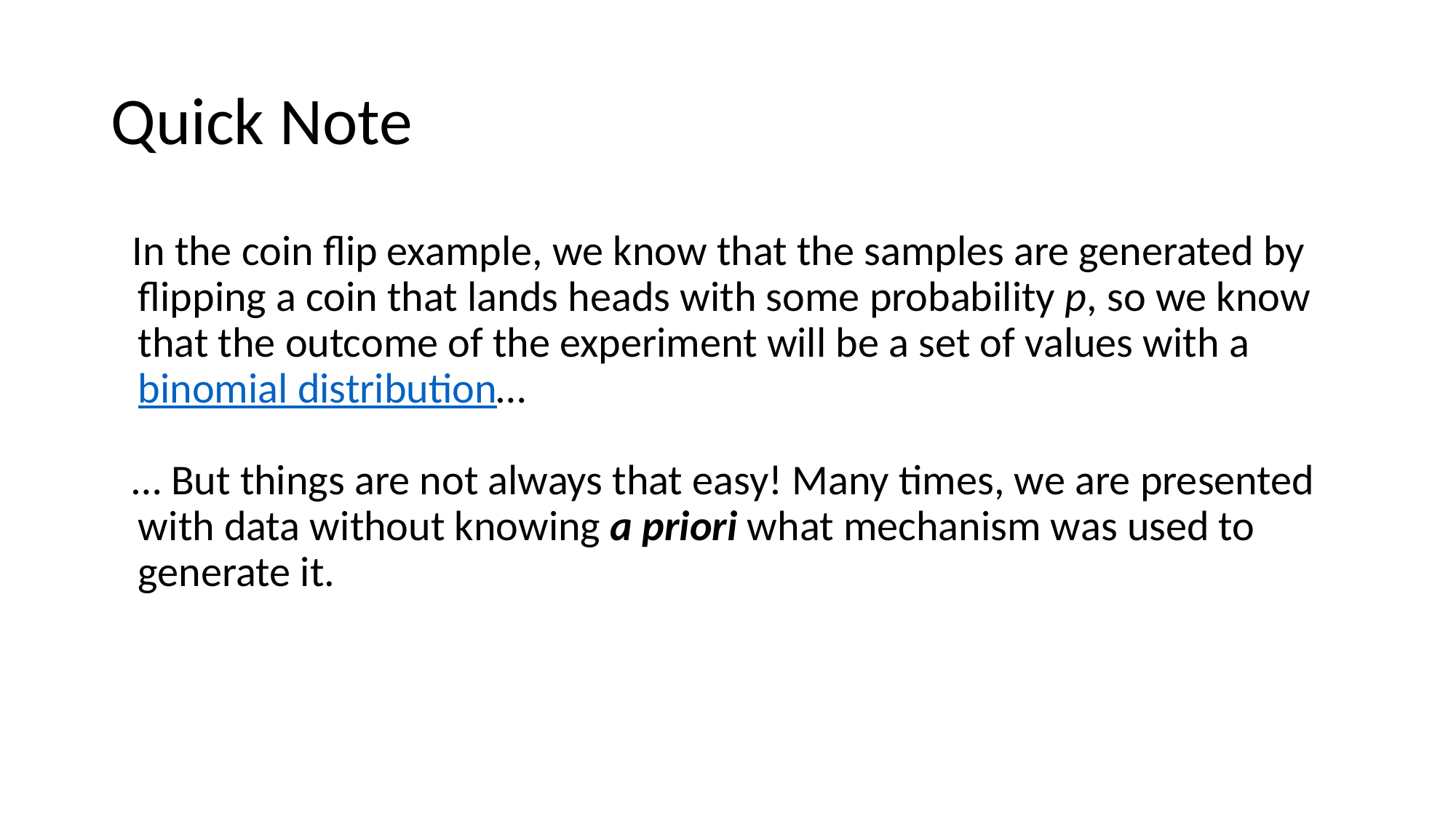

# Quick Note
In the coin flip example, we know that the samples are generated by flipping a coin that lands heads with some probability p, so we know that the outcome of the experiment will be a set of values with a binomial distribution…

… But things are not always that easy! Many times, we are presented with data without knowing a priori what mechanism was used to generate it.